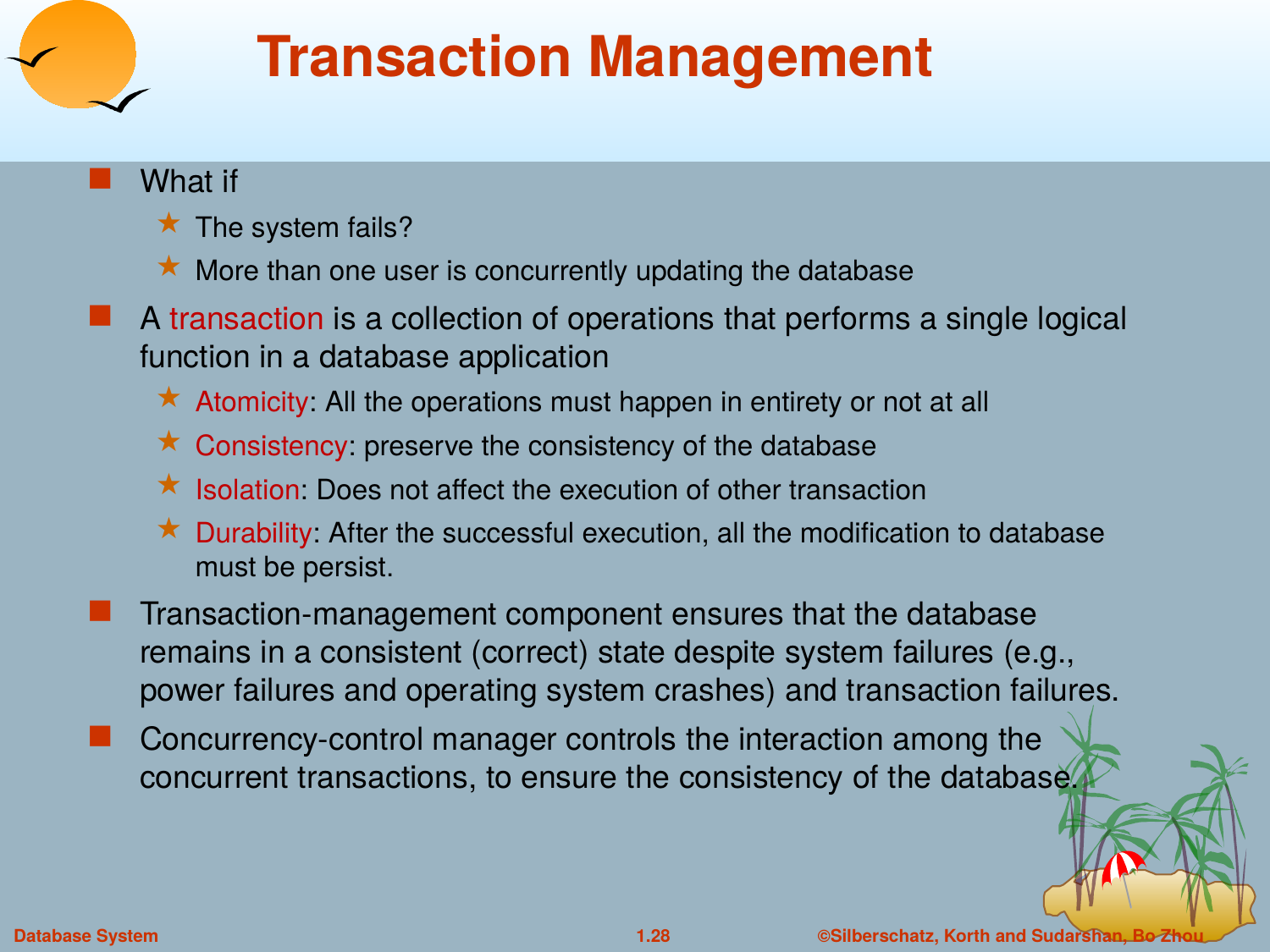

# Transaction Management
What if
The system fails?
More than one user is concurrently updating the database
A transaction is a collection of operations that performs a single logical function in a database application
Atomicity: All the operations must happen in entirety or not at all
Consistency: preserve the consistency of the database
Isolation: Does not affect the execution of other transaction
Durability: After the successful execution, all the modification to database must be persist.
Transaction-management component ensures that the database remains in a consistent (correct) state despite system failures (e.g., power failures and operating system crashes) and transaction failures.
Concurrency-control manager controls the interaction among the concurrent transactions, to ensure the consistency of the database.